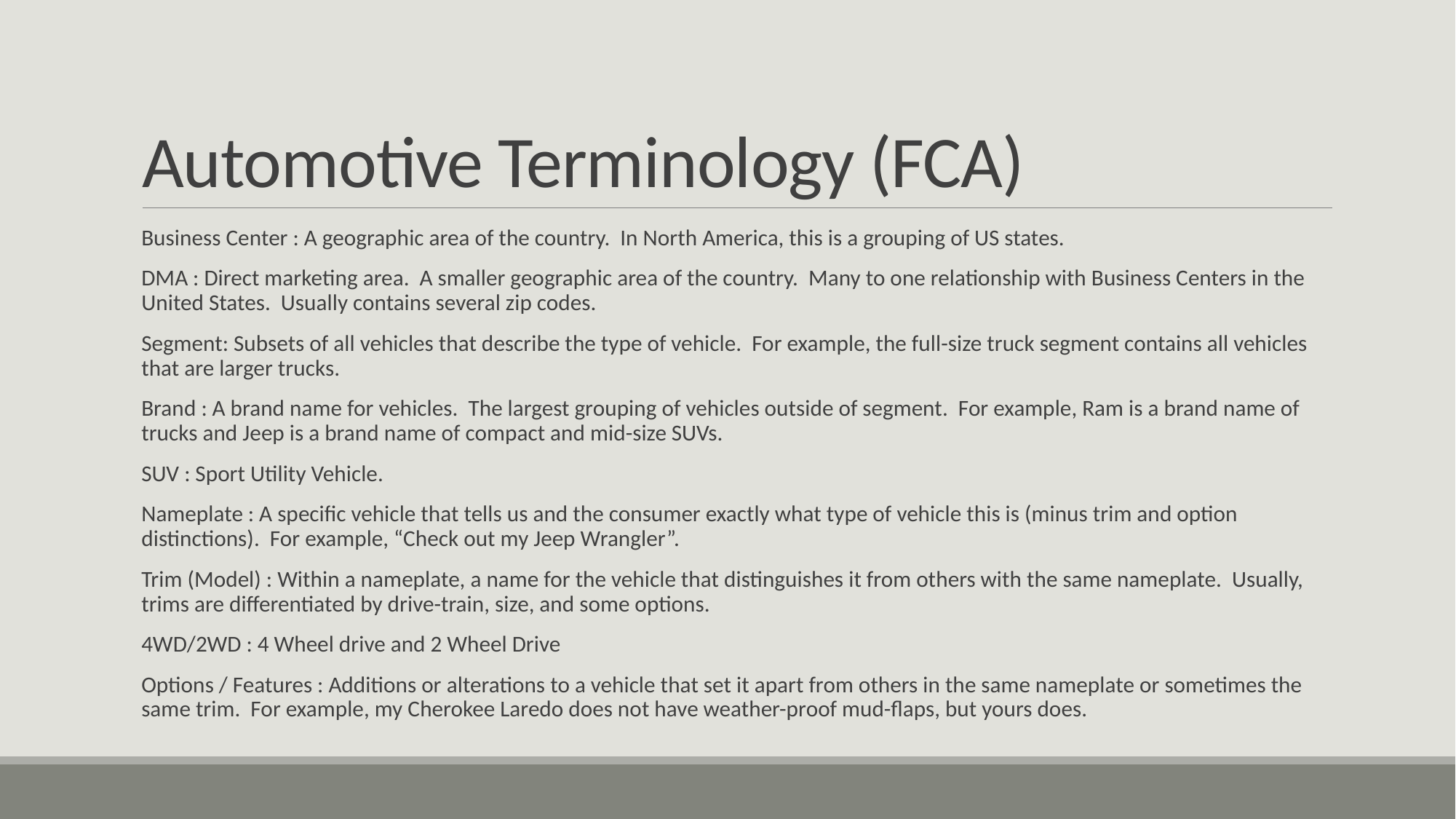

# Automotive Terminology (FCA)
Business Center : A geographic area of the country.  In North America, this is a grouping of US states.
DMA : Direct marketing area.  A smaller geographic area of the country.  Many to one relationship with Business Centers in the United States.  Usually contains several zip codes.
Segment: Subsets of all vehicles that describe the type of vehicle.  For example, the full-size truck segment contains all vehicles that are larger trucks.
Brand : A brand name for vehicles.  The largest grouping of vehicles outside of segment.  For example, Ram is a brand name of trucks and Jeep is a brand name of compact and mid-size SUVs.
SUV : Sport Utility Vehicle.
Nameplate : A specific vehicle that tells us and the consumer exactly what type of vehicle this is (minus trim and option distinctions).  For example, “Check out my Jeep Wrangler”.
Trim (Model) : Within a nameplate, a name for the vehicle that distinguishes it from others with the same nameplate.  Usually, trims are differentiated by drive-train, size, and some options.
4WD/2WD : 4 Wheel drive and 2 Wheel Drive
Options / Features : Additions or alterations to a vehicle that set it apart from others in the same nameplate or sometimes the same trim.  For example, my Cherokee Laredo does not have weather-proof mud-flaps, but yours does.